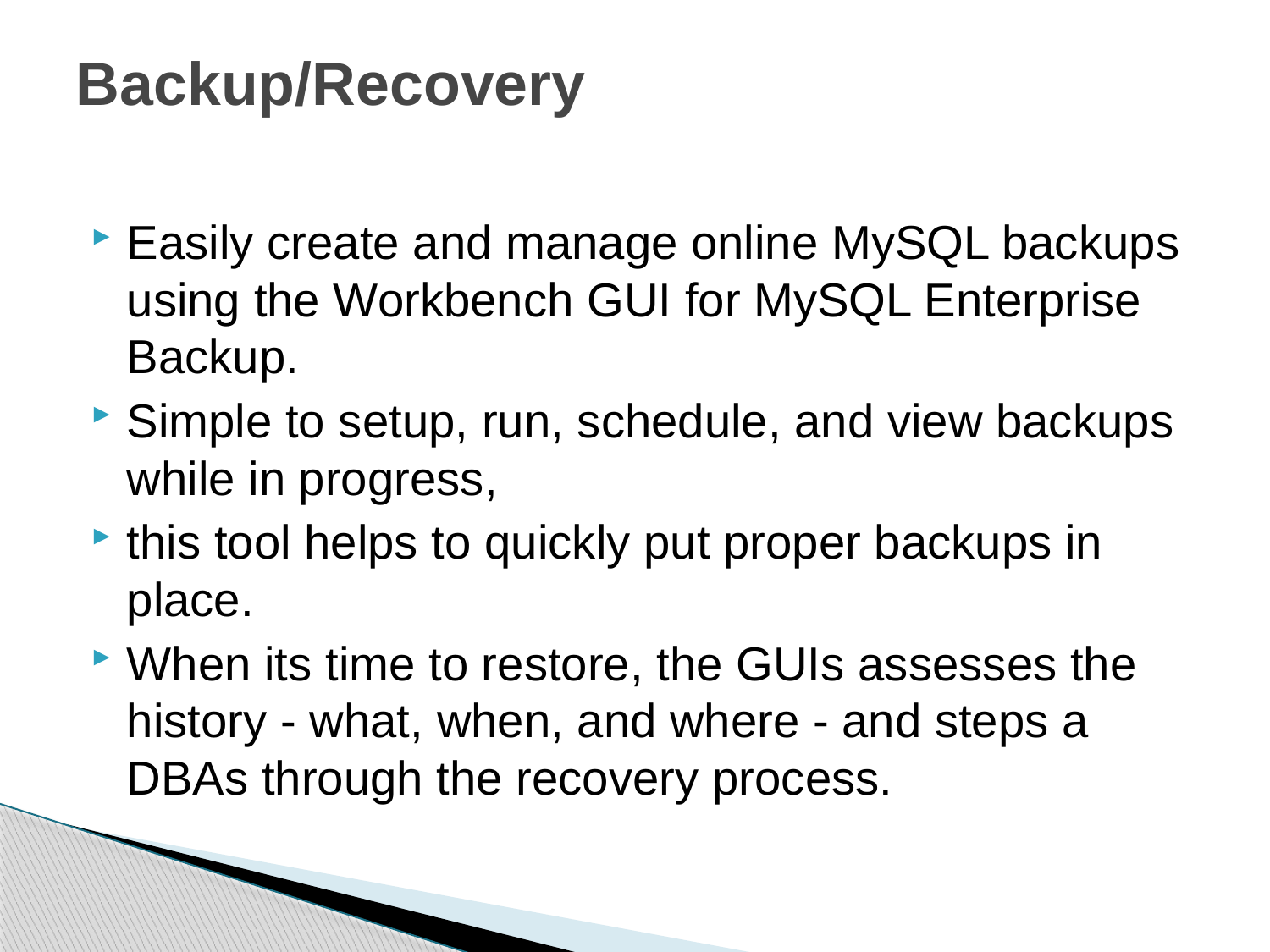

# Backup/Recovery
Easily create and manage online MySQL backups using the Workbench GUI for MySQL Enterprise Backup.
Simple to setup, run, schedule, and view backups while in progress,
this tool helps to quickly put proper backups in place.
When its time to restore, the GUIs assesses the history - what, when, and where - and steps a DBAs through the recovery process.